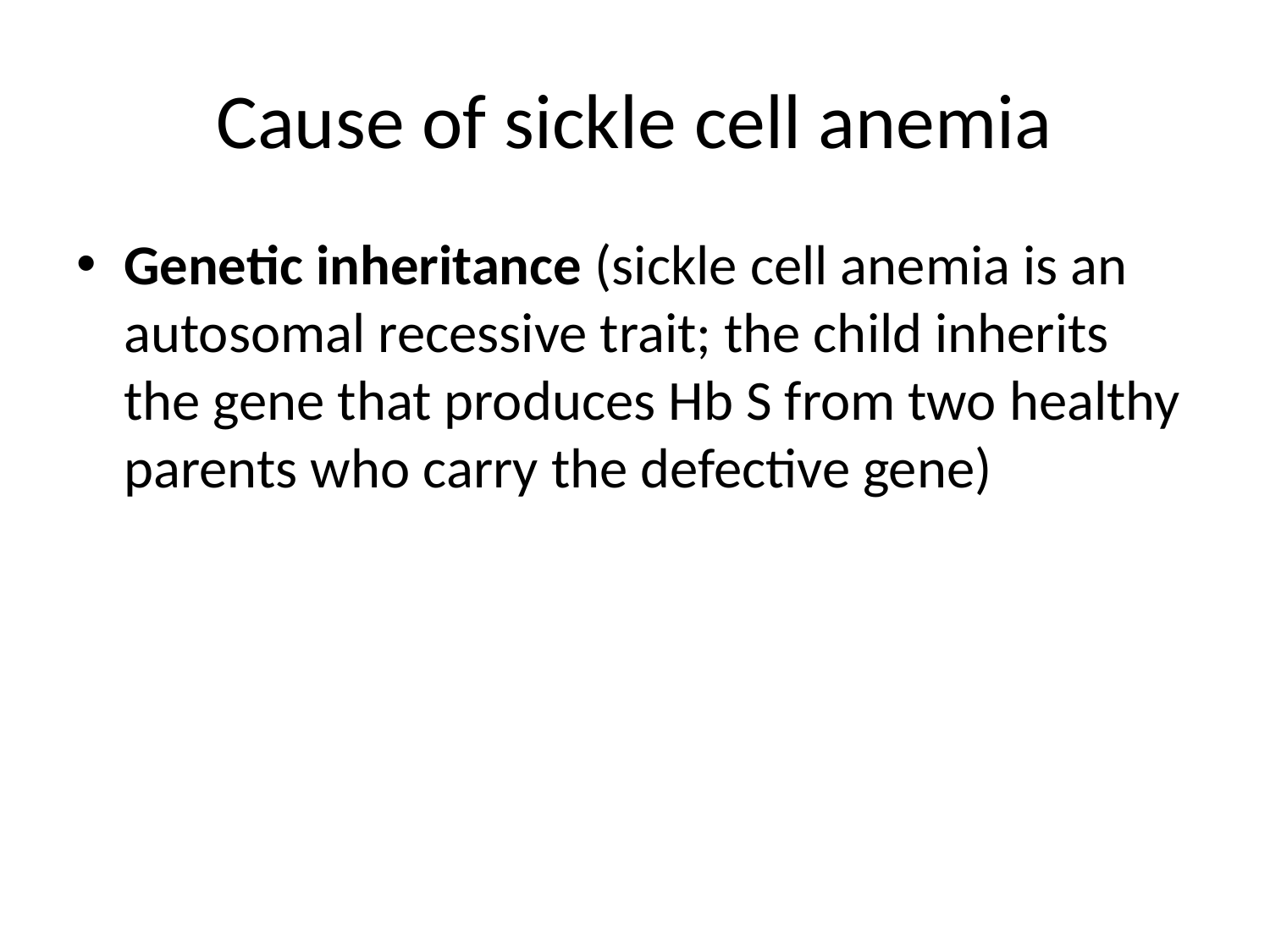

# Cause of sickle cell anemia
Genetic inheritance (sickle cell anemia is an autosomal recessive trait; the child inherits the gene that produces Hb S from two healthy parents who carry the defective gene)